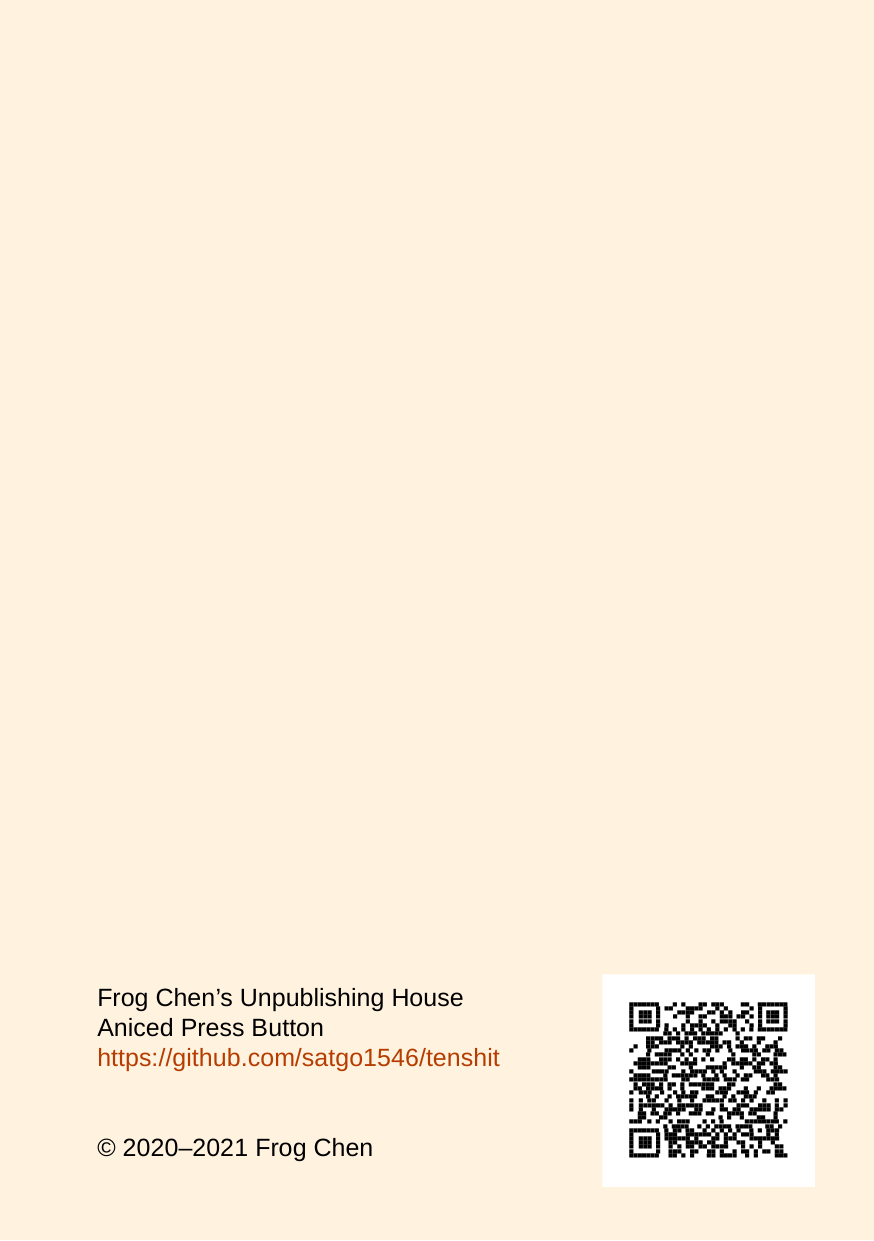

Frog Chen’s Unpublishing House
Aniced Press Button
https://github.com/satgo1546/tenshit

© 2020–2021 Frog Chen
███████　　　█　█　　　██　███　　　　██　　███████
█　　　　　█　██　　　████　　　█　█　　　　　█　█　　　　　█
█　███　█　　　　████　　　██　█　█　　██　　█　███　█
█　███　█　　　█　　█　　██　　　███　██　█　█　███　█
█　███　█　　　　　　█　　█　　█　████　　█　　█　███　█
█　　　　　█　█　　　█　████　　█　　██　　　█　█　　　　　█
███████　█　█　█　█　█　█　█　█　█　█　█　███████
　　　　　　　　██　█　███　█████　　　█
　　　　████　███　█　███　██　　　　█　██　██　　　█
　　　　██　███　████　█████　██　　█　　　█　　　█
　█　　███　　　　　█　█　　　　███　█　███　█　　███
█　　　█　　　████　█　█　██　█　　█　　████　██　██
　　　　█　████　　█　█　　　█　　　　　█　　　　██　　　███
　　███　　███　█　█　█　█　█　　　██　██　█　██　█
　████████　　　████　　　　　　█　█████　██　██
　　███　　　　██　　　█　　　█████　　　█　　██　　　██
█　　　　████　　　█　████　█　█　　█　　　　███　████
　████　　　█　██████　█　　█　█　　█　██　　██　█
█████████　　　██　　　████　███　██　　　　███
　█　███　█　██　█　██████　　　██　　　　　　　　　██
　██　████　█　　█　　　　███　███　　　█　　█　　████
█　███　　█　　█　█　██　　　　███　　███　█　　██
　　　　█　█　　█　█████　　██　　█　█　　███
█　█　██　　█　　█　　█　　█████　██　█　█　　█　　█　█
█　██████　█　██████　　　　█　　　███　　███　█　█
█　█　　█　　█████　　██　　█　██　██　　█████　██
　　██　██　██　█　　███　██　　　████　██　　　　█
　　██　　　██　　　　　　　　　　　　█　█　　█　　　██　　█
███　█　█　　█　███　　　█　█　█　　　　　████████　█
　　　　　　　　█　████　　█　█　████　████　　　██　█
███████　█　██　██　　█　█　█　█　█　　█　█　███
█　　　　　█　███　　██████　█　█　█　███　　　█　█
█　███　█　██████　█　　　██　███　　　███████
█　███　█　　██　　████　██　　█　　██　　　█　　█
█　███　█　　█　█　██　██　████　　　█　█　█　　　██
█　　　　　█　　███　　██　　██　█　　█　██　█　██　██
███████　　██　█　█　　　██　████　　█　█　　　　███